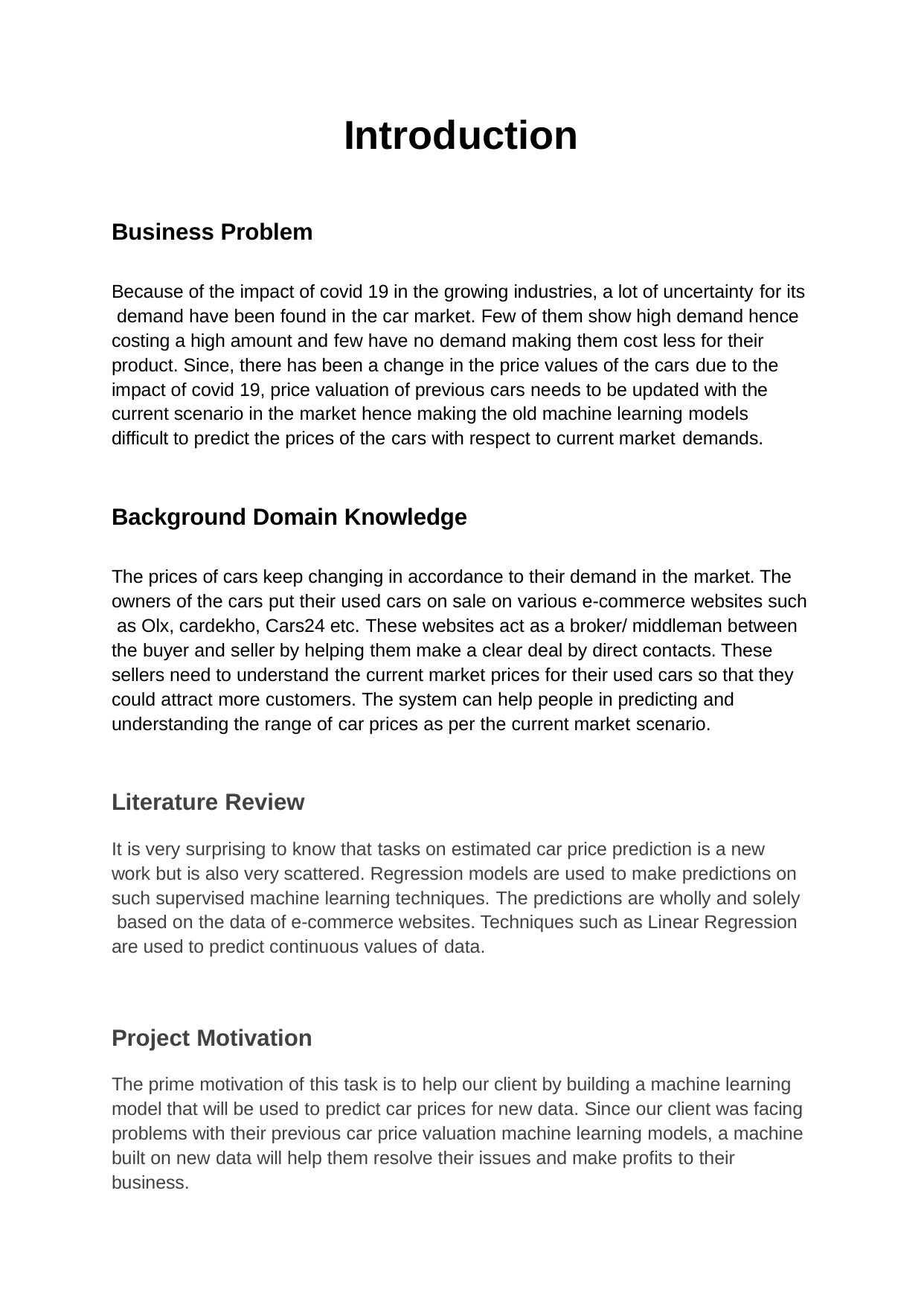

# Introduction
Business Problem

Because of the impact of covid 19 in the growing industries, a lot of uncertainty for its  demand have been found in the car market. Few of them show high demand hence  costing a high amount and few have no demand making them cost less for their  product. Since, there has been a change in the price values of the cars due to the  impact of covid 19, price valuation of previous cars needs to be updated with the  current scenario in the market hence making the old machine learning models  difficult to predict the prices of the cars with respect to current market demands.

Background Domain Knowledge

The prices of cars keep changing in accordance to their demand in the market. The  owners of the cars put their used cars on sale on various e-commerce websites such  as Olx, cardekho, Cars24 etc. These websites act as a broker/ middleman between  the buyer and seller by helping them make a clear deal by direct contacts. These  sellers need to understand the current market prices for their used cars so that they  could attract more customers. The system can help people in predicting and  understanding the range of car prices as per the current market scenario.

Literature Review
It is very surprising to know that tasks on estimated car price prediction is a new  work but is also very scattered. Regression models are used to make predictions on  such supervised machine learning techniques. The predictions are wholly and solely  based on the data of e-commerce websites. Techniques such as Linear Regression  are used to predict continuous values of data.
Project Motivation
The prime motivation of this task is to help our client by building a machine learning  model that will be used to predict car prices for new data. Since our client was facing  problems with their previous car price valuation machine learning models, a machine  built on new data will help them resolve their issues and make profits to their  business.